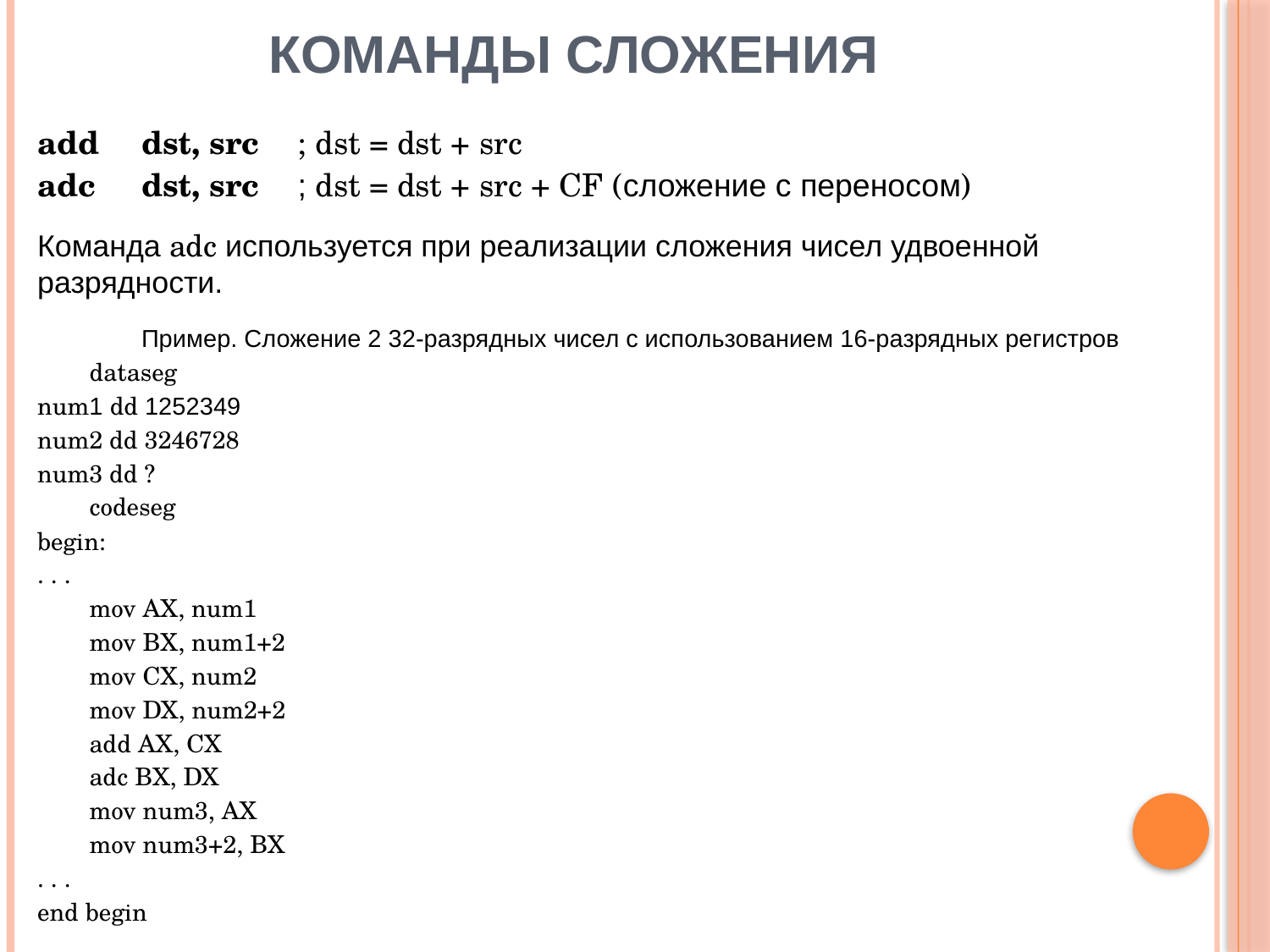

# Команды сложения
add	dst, src	; dst = dst + src
adc	dst, src	; dst = dst + src + CF (сложение с переносом)

Команда adc используется при реализации сложения чисел удвоенной разрядности.

Пример. Сложение 2 32-разрядных чисел с использованием 16-разрядных регистров
	dataseg
num1 dd 1252349
num2 dd 3246728
num3 dd ?
	codeseg
begin:
. . .
	mov AX, num1
	mov BX, num1+2
	mov CX, num2
	mov DX, num2+2
	add AX, CX
	adc BX, DX
	mov num3, AX
	mov num3+2, BX
. . .
end begin